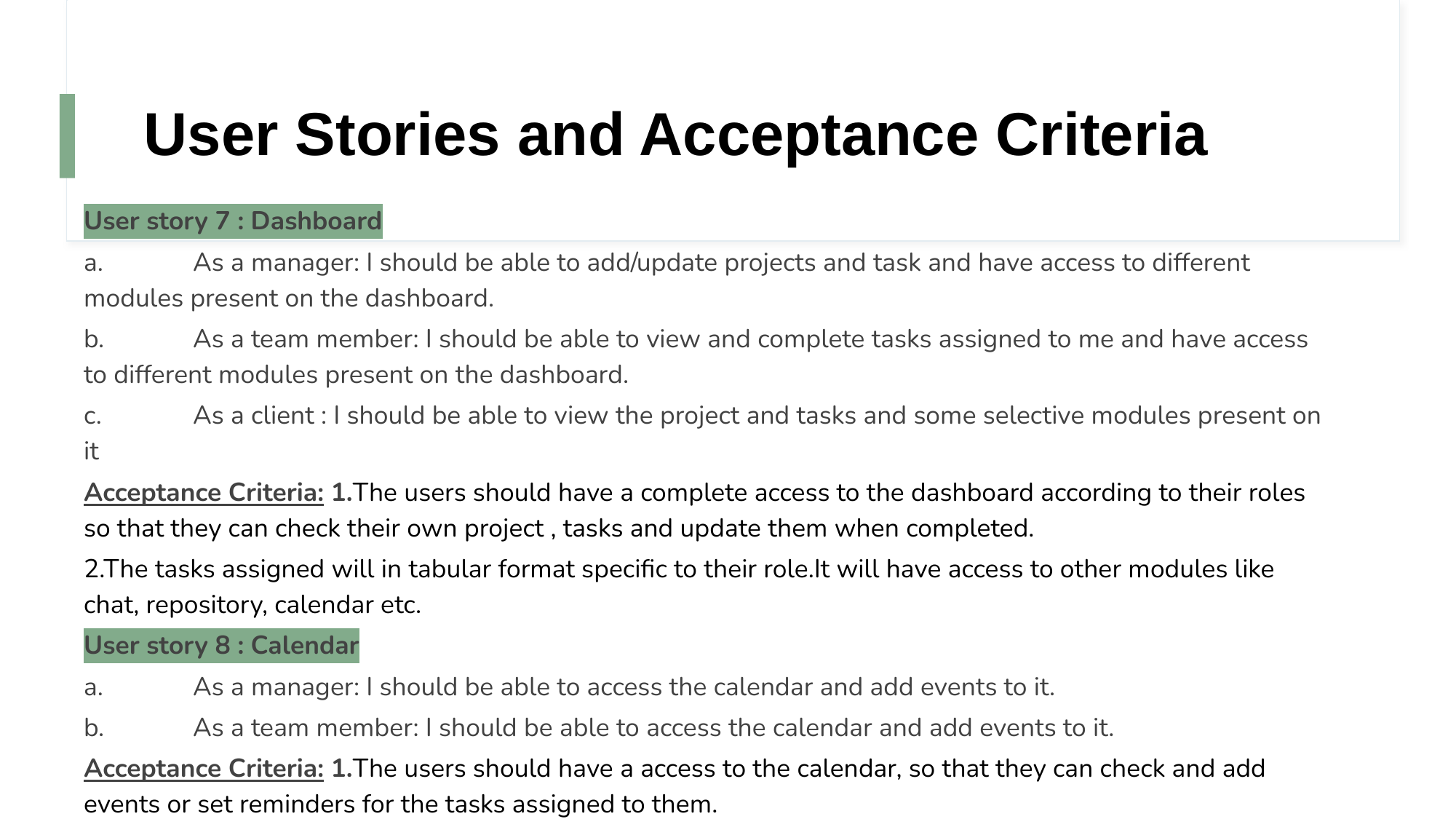

# User Stories and Acceptance Criteria
User story 7 : Dashboard
a.	As a manager: I should be able to add/update projects and task and have access to different modules present on the dashboard.
b.	As a team member: I should be able to view and complete tasks assigned to me and have access to different modules present on the dashboard.
c.	As a client : I should be able to view the project and tasks and some selective modules present on it
Acceptance Criteria: 1.The users should have a complete access to the dashboard according to their roles so that they can check their own project , tasks and update them when completed.
2.The tasks assigned will in tabular format specific to their role.It will have access to other modules like chat, repository, calendar etc.
User story 8 : Calendar
a.	As a manager: I should be able to access the calendar and add events to it.
b.	As a team member: I should be able to access the calendar and add events to it.
Acceptance Criteria: 1.The users should have a access to the calendar, so that they can check and add events or set reminders for the tasks assigned to them.